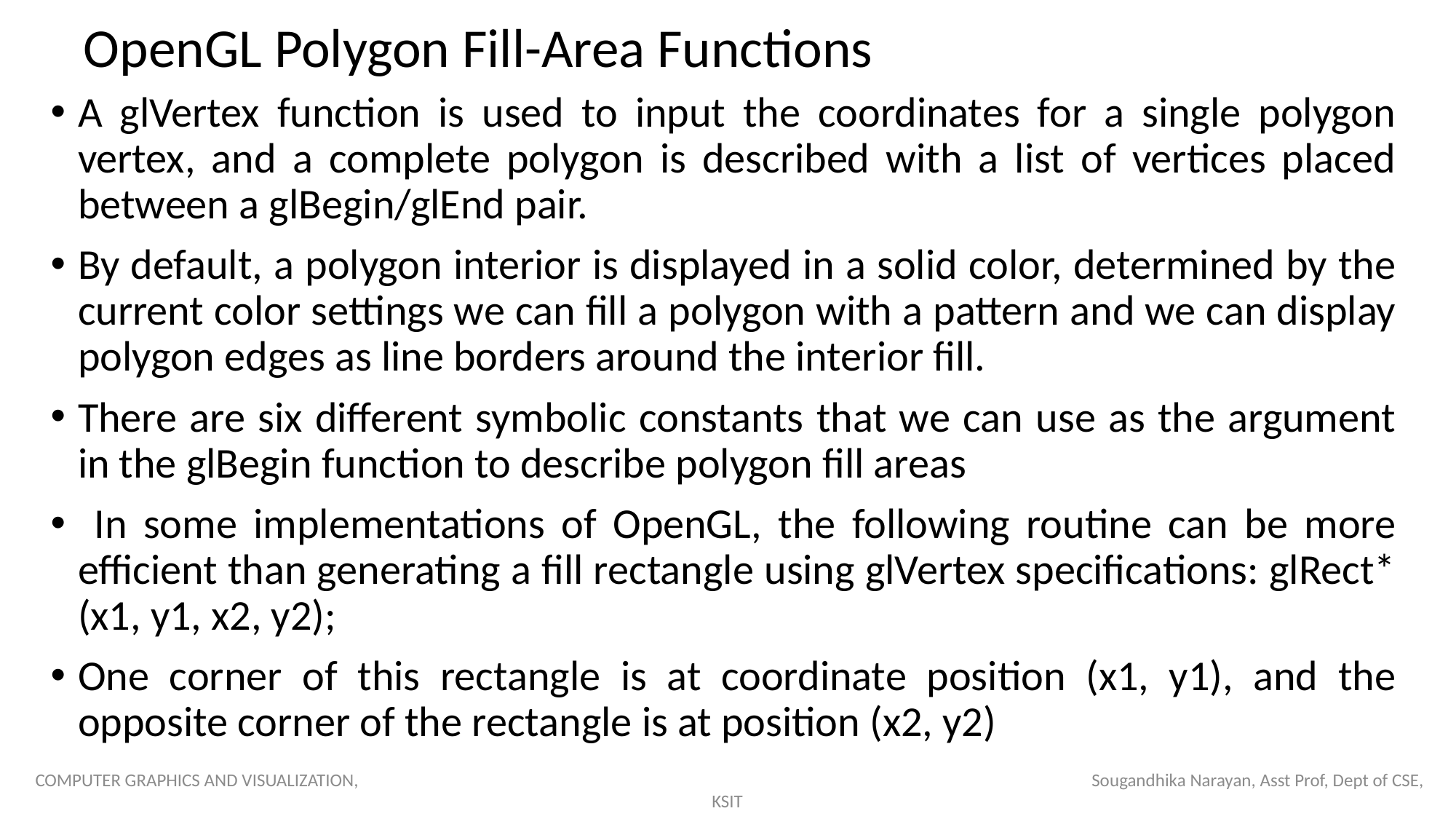

# OpenGL Polygon Fill-Area Functions
A glVertex function is used to input the coordinates for a single polygon vertex, and a complete polygon is described with a list of vertices placed between a glBegin/glEnd pair.
By default, a polygon interior is displayed in a solid color, determined by the current color settings we can fill a polygon with a pattern and we can display polygon edges as line borders around the interior fill.
There are six different symbolic constants that we can use as the argument in the glBegin function to describe polygon fill areas
 In some implementations of OpenGL, the following routine can be more efficient than generating a fill rectangle using glVertex specifications: glRect* (x1, y1, x2, y2);
One corner of this rectangle is at coordinate position (x1, y1), and the opposite corner of the rectangle is at position (x2, y2)
COMPUTER GRAPHICS AND VISUALIZATION,                                                                                                                                                                                Sougandhika Narayan, Asst Prof, Dept of CSE, KSIT